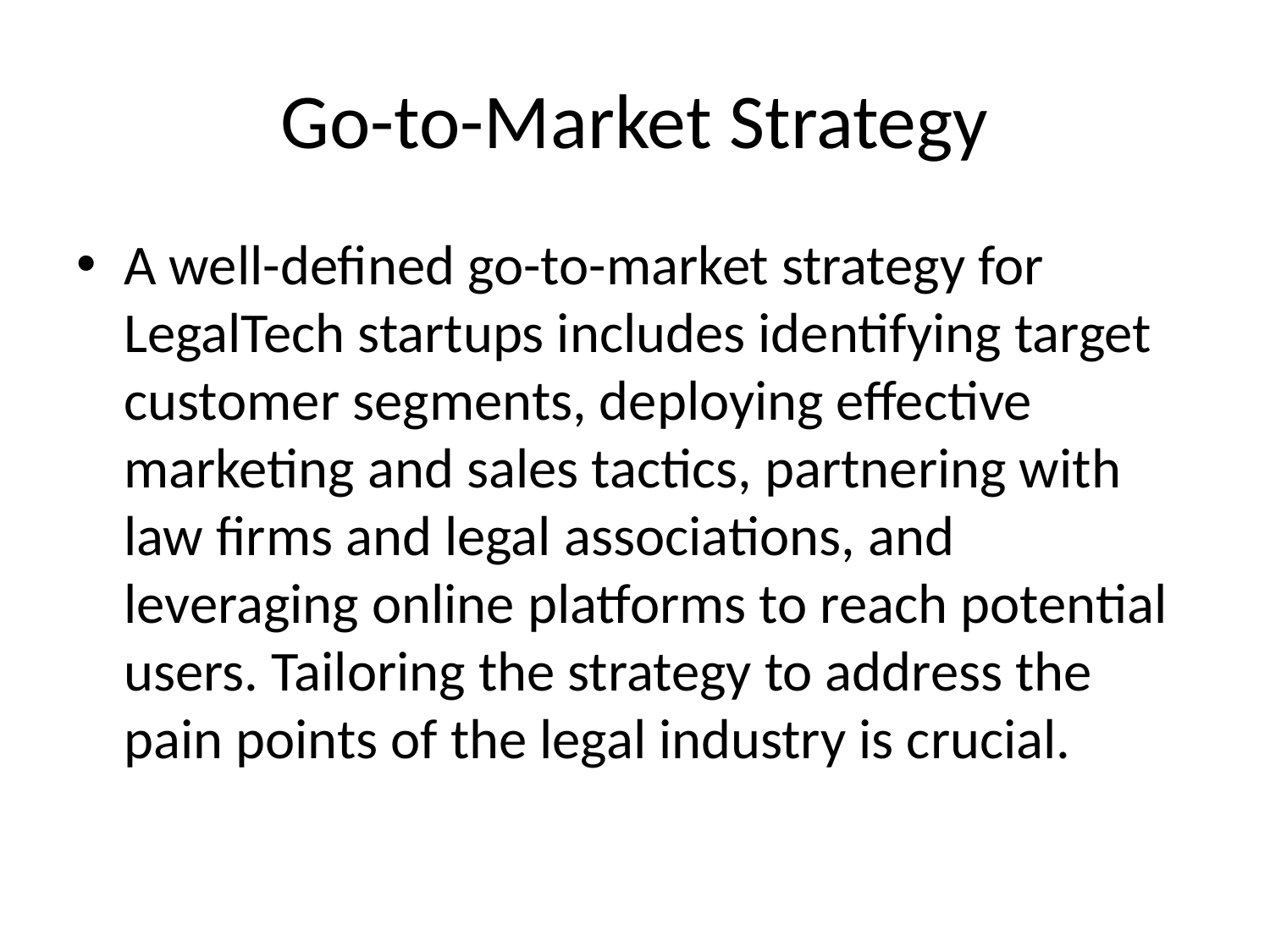

# Go-to-Market Strategy
A well-defined go-to-market strategy for LegalTech startups includes identifying target customer segments, deploying effective marketing and sales tactics, partnering with law firms and legal associations, and leveraging online platforms to reach potential users. Tailoring the strategy to address the pain points of the legal industry is crucial.